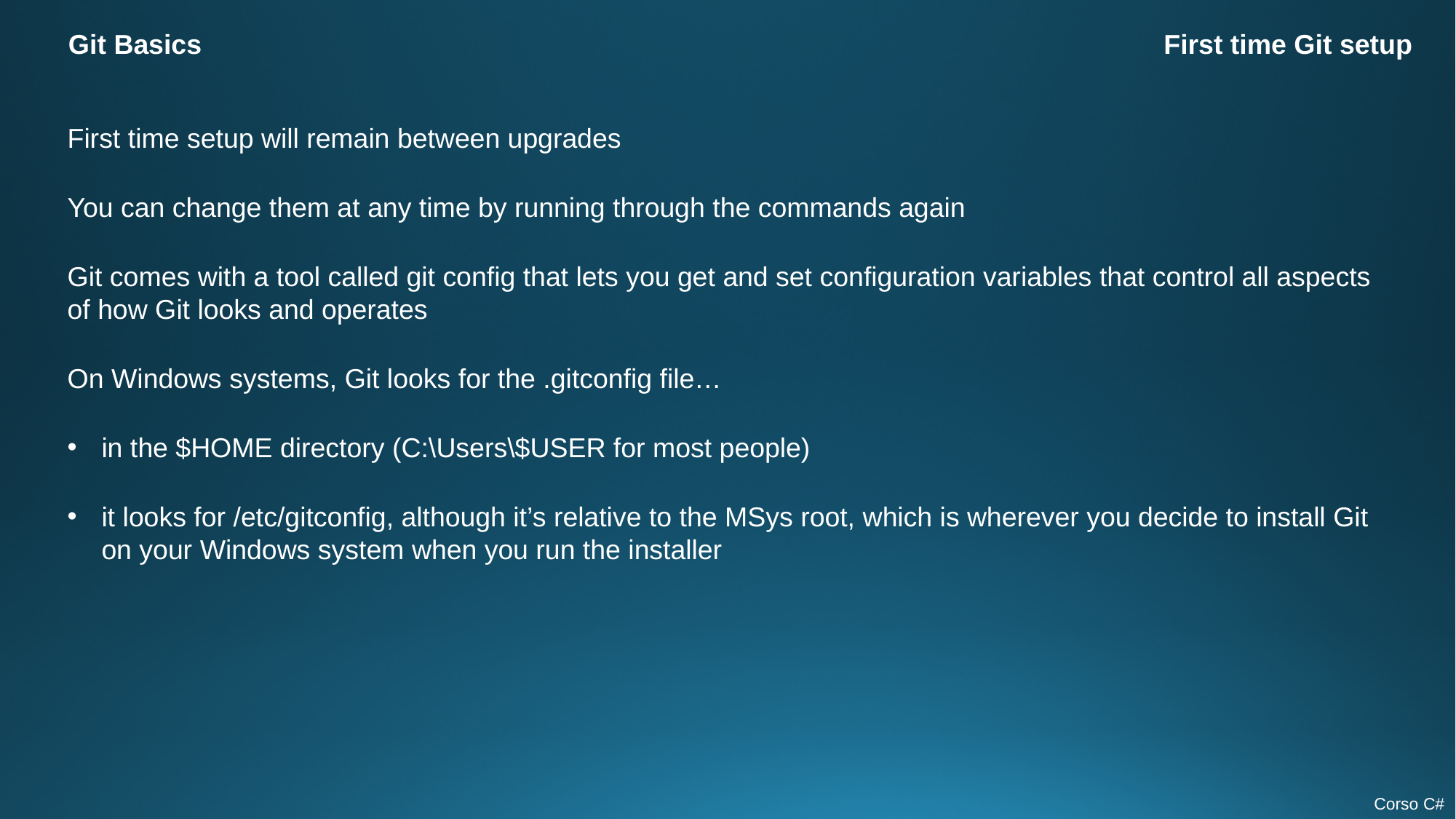

Git Basics
First time Git setup
First time setup will remain between upgrades
You can change them at any time by running through the commands again
Git comes with a tool called git config that lets you get and set configuration variables that control all aspects of how Git looks and operates
On Windows systems, Git looks for the .gitconfig file…
in the $HOME directory (C:\Users\$USER for most people)
it looks for /etc/gitconfig, although it’s relative to the MSys root, which is wherever you decide to install Git on your Windows system when you run the installer
Corso C#